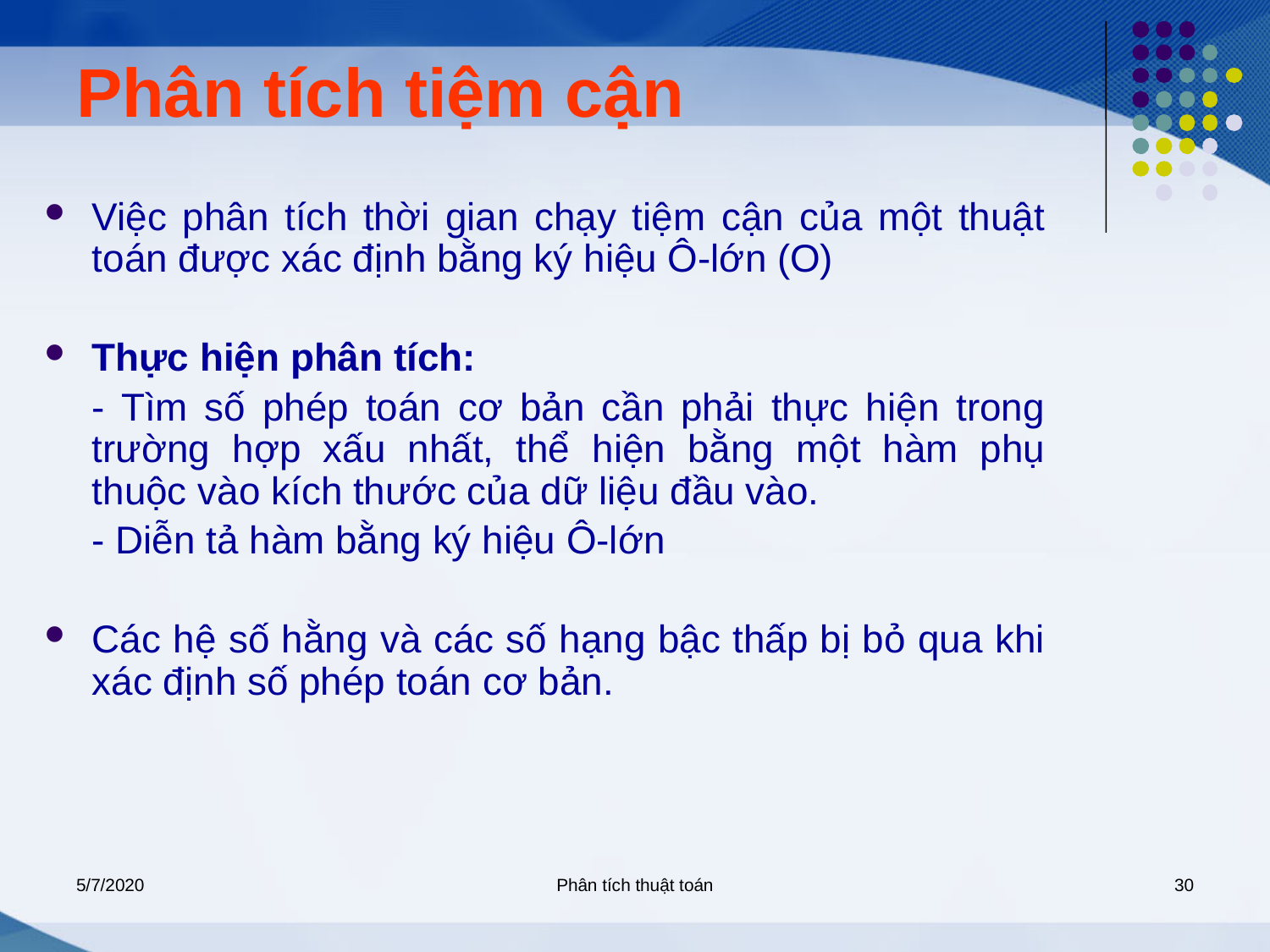

# Phân tích tiệm cận
Việc phân tích thời gian chạy tiệm cận của một thuật toán được xác định bằng ký hiệu Ô-lớn (O)

Thực hiện phân tích:
	- Tìm số phép toán cơ bản cần phải thực hiện trong trường hợp xấu nhất, thể hiện bằng một hàm phụ thuộc vào kích thước của dữ liệu đầu vào.
	- Diễn tả hàm bằng ký hiệu Ô-lớn

Các hệ số hằng và các số hạng bậc thấp bị bỏ qua khi xác định số phép toán cơ bản.
5/7/2020
Phân tích thuật toán
30